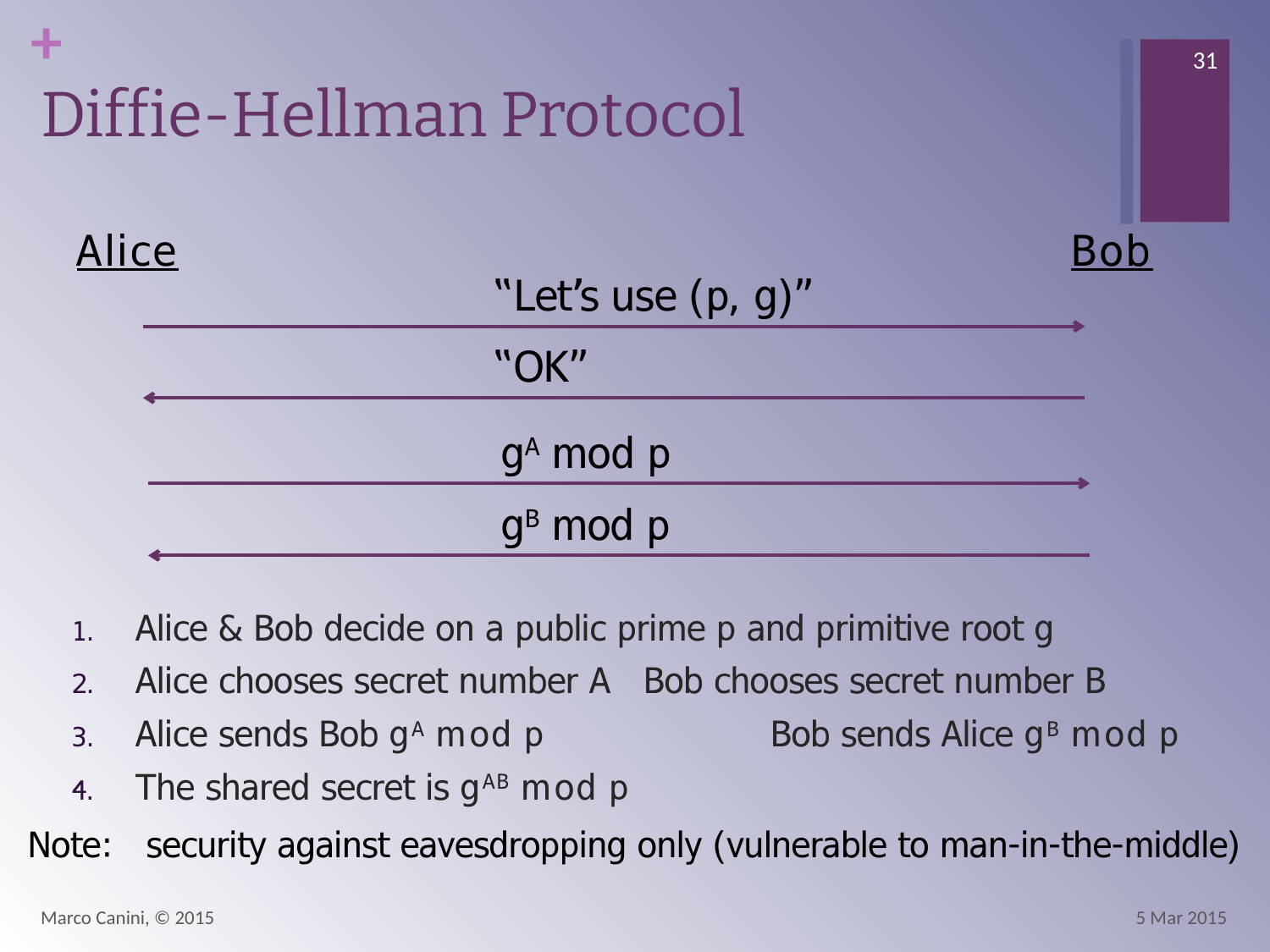

31
# Diffie-Hellman Protocol
Alice
Bob
“Let’s use (p, g)”
“OK”
gA mod p
gB mod p
Alice & Bob decide on a public prime p and primitive root g
Alice chooses secret number A	Bob chooses secret number B
Alice sends Bob gA mod p		Bob sends Alice gB mod p
The shared secret is gAB mod p
Note:   security against eavesdropping only (vulnerable to man-in-the-middle)
Marco Canini, © 2015
5 Mar 2015